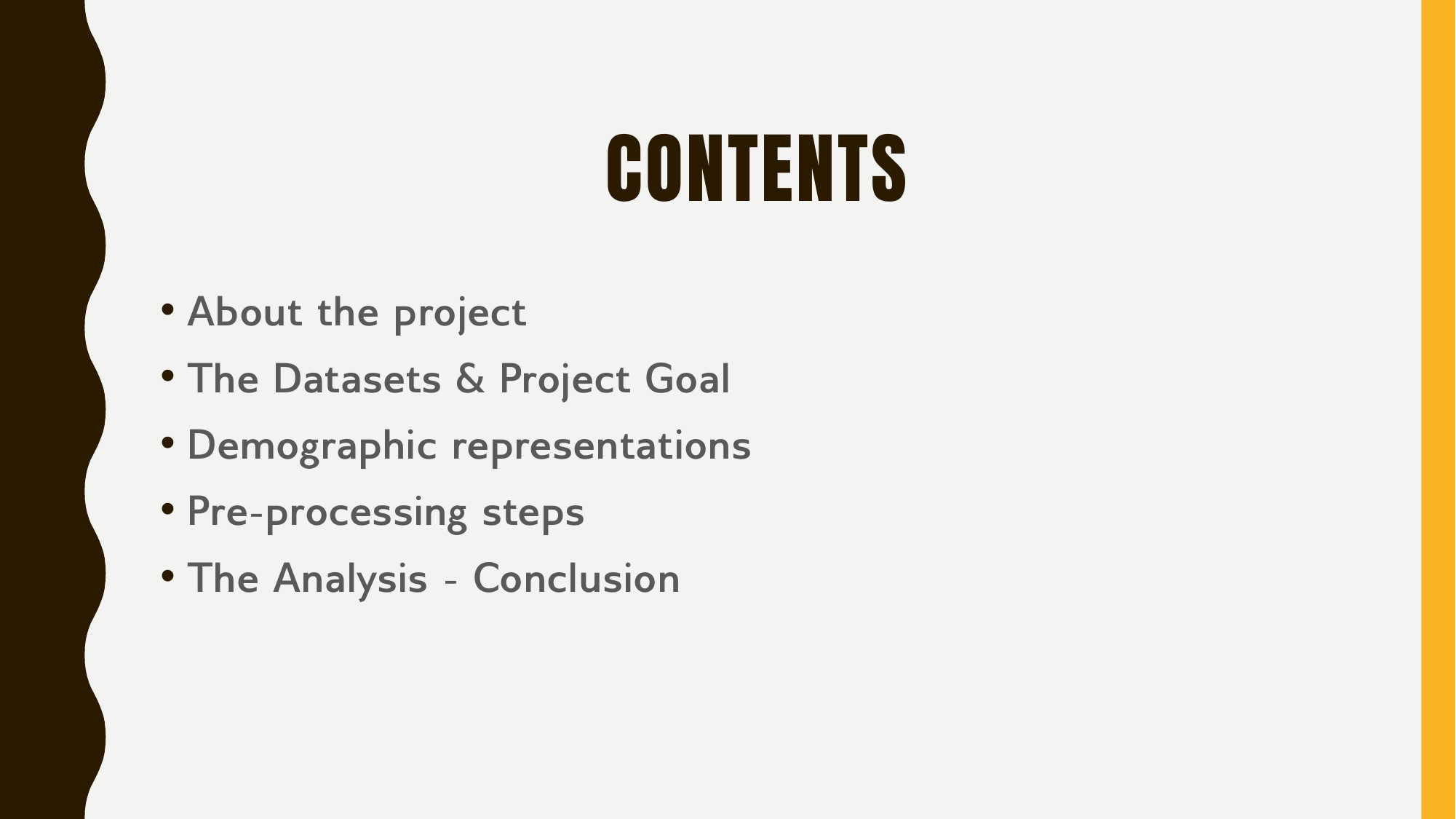

# Contents
About the project
The Datasets & Project Goal
Demographic representations
Pre-processing steps
The Analysis - Conclusion